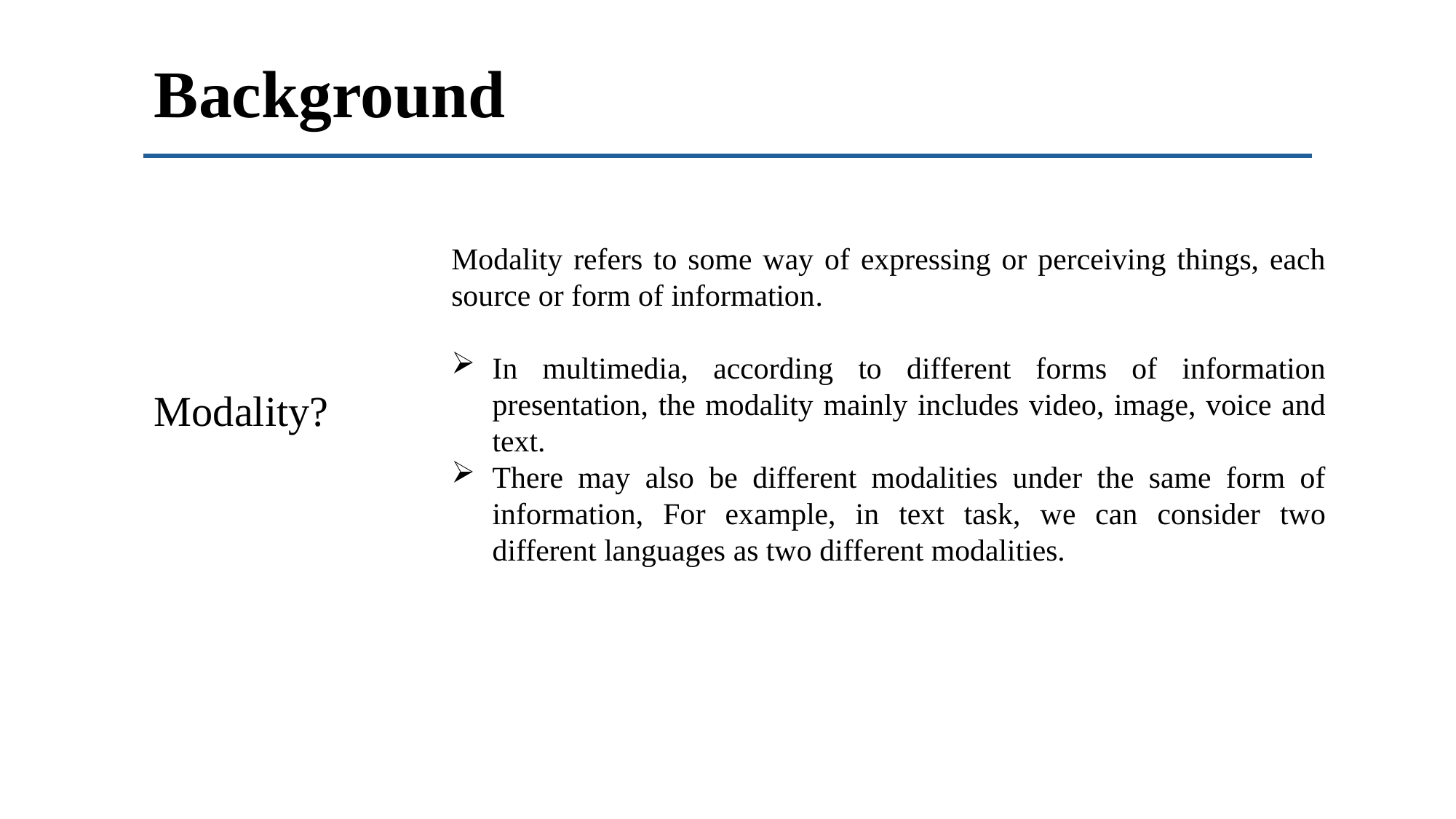

Background
Modality refers to some way of expressing or perceiving things, each source or form of information.

In multimedia, according to different forms of information presentation, the modality mainly includes video, image, voice and text.
There may also be different modalities under the same form of information, For example, in text task, we can consider two different languages as two different modalities.

Modality?